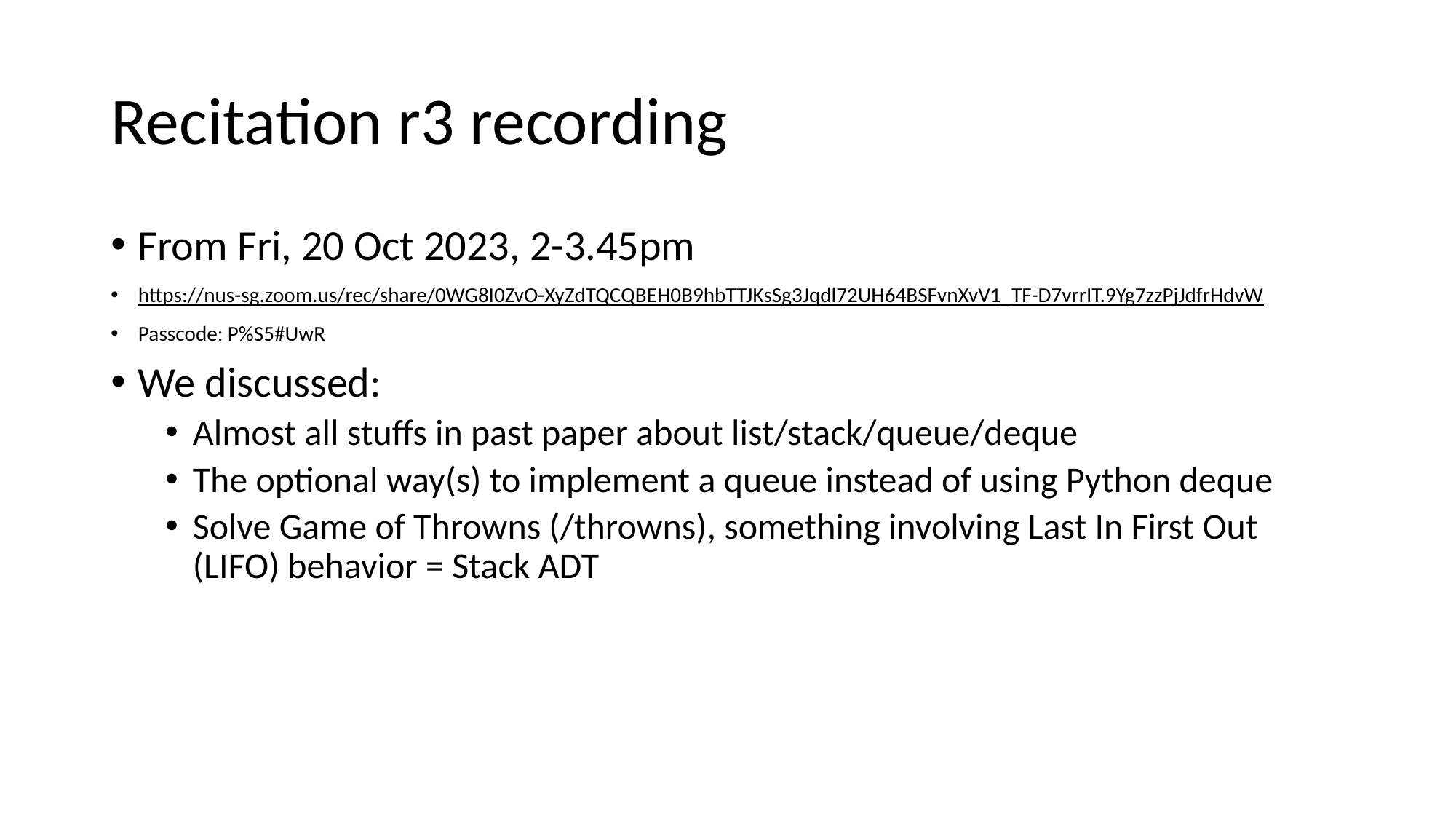

# Recitation r3 recording
From Fri, 20 Oct 2023, 2-3.45pm
https://nus-sg.zoom.us/rec/share/0WG8I0ZvO-XyZdTQCQBEH0B9hbTTJKsSg3Jqdl72UH64BSFvnXvV1_TF-D7vrrIT.9Yg7zzPjJdfrHdvW
Passcode: P%S5#UwR
We discussed:
Almost all stuffs in past paper about list/stack/queue/deque
The optional way(s) to implement a queue instead of using Python deque
Solve Game of Throwns (/throwns), something involving Last In First Out (LIFO) behavior = Stack ADT